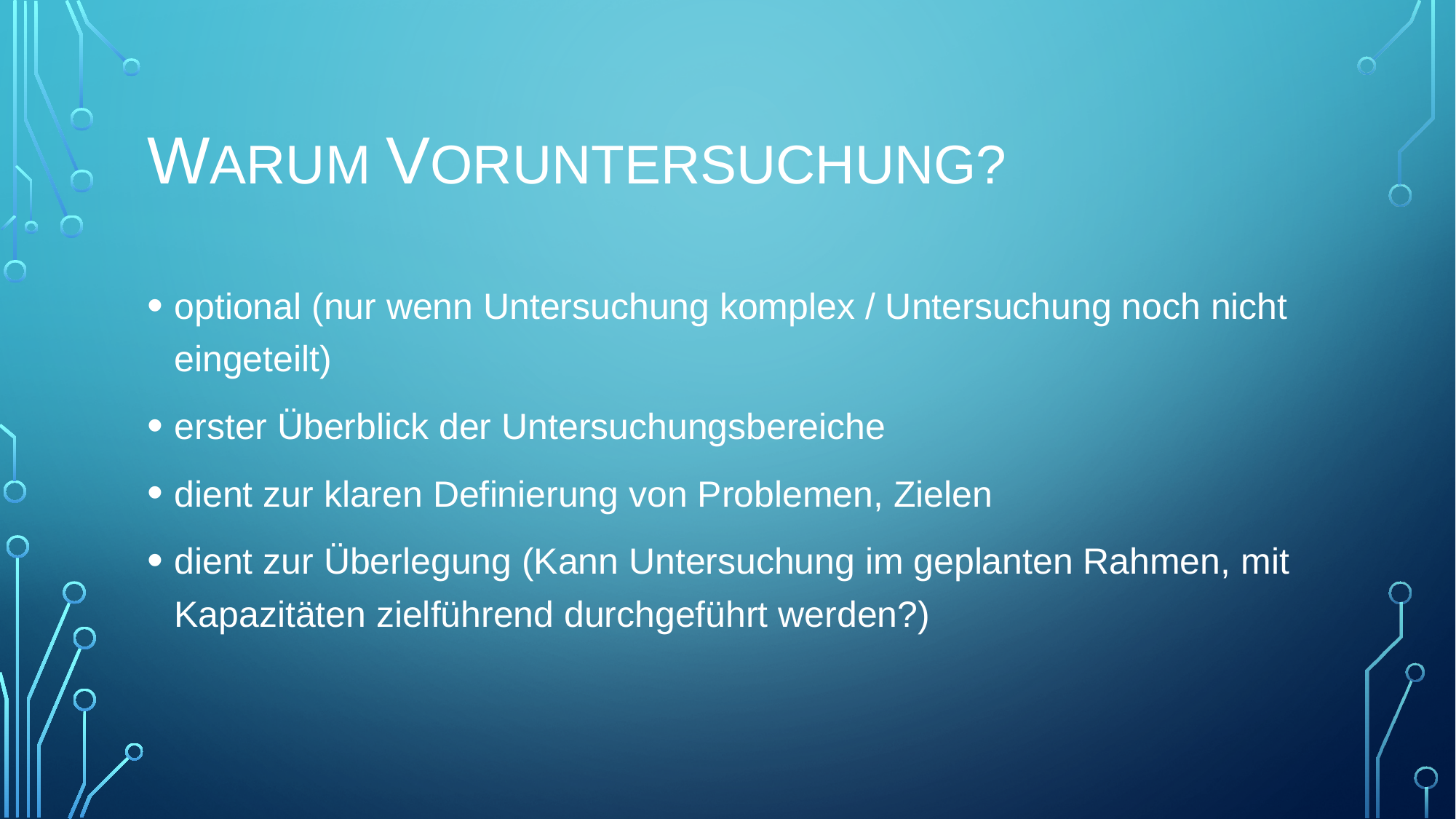

# Warum Voruntersuchung?
optional (nur wenn Untersuchung komplex / Untersuchung noch nicht eingeteilt)
erster Überblick der Untersuchungsbereiche
dient zur klaren Definierung von Problemen, Zielen
dient zur Überlegung (Kann Untersuchung im geplanten Rahmen, mit Kapazitäten zielführend durchgeführt werden?)